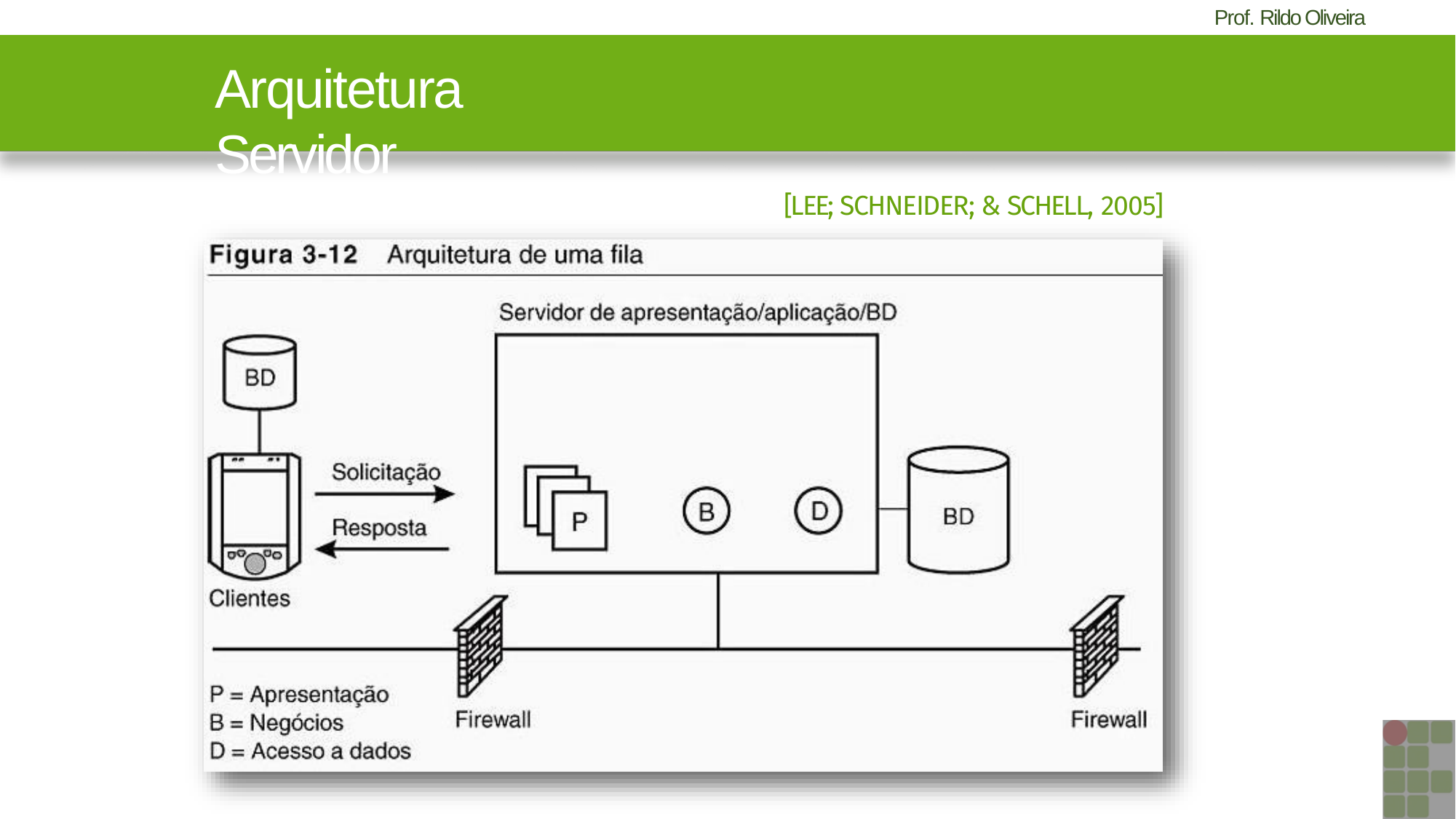

Arquitetura Servidor
[LEE; SCHNEIDER; & SCHELL, 2005]